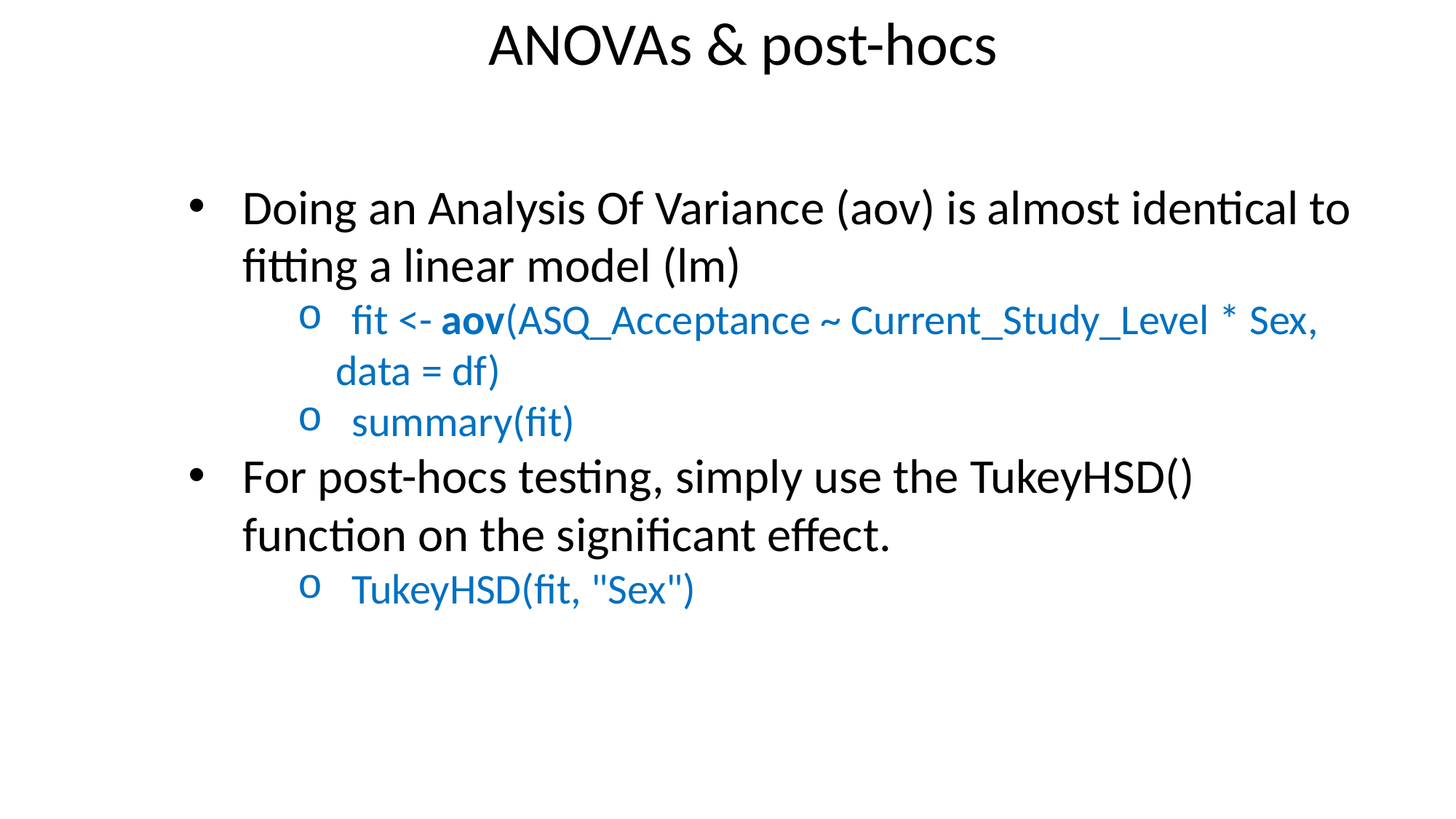

ANOVAs & post-hocs
Doing an Analysis Of Variance (aov) is almost identical to fitting a linear model (lm)
fit <- aov(ASQ_Acceptance ~ Current_Study_Level * Sex,
    data = df)
summary(fit)
For post-hocs testing, simply use the TukeyHSD() function on the significant effect.
TukeyHSD(fit, "Sex")